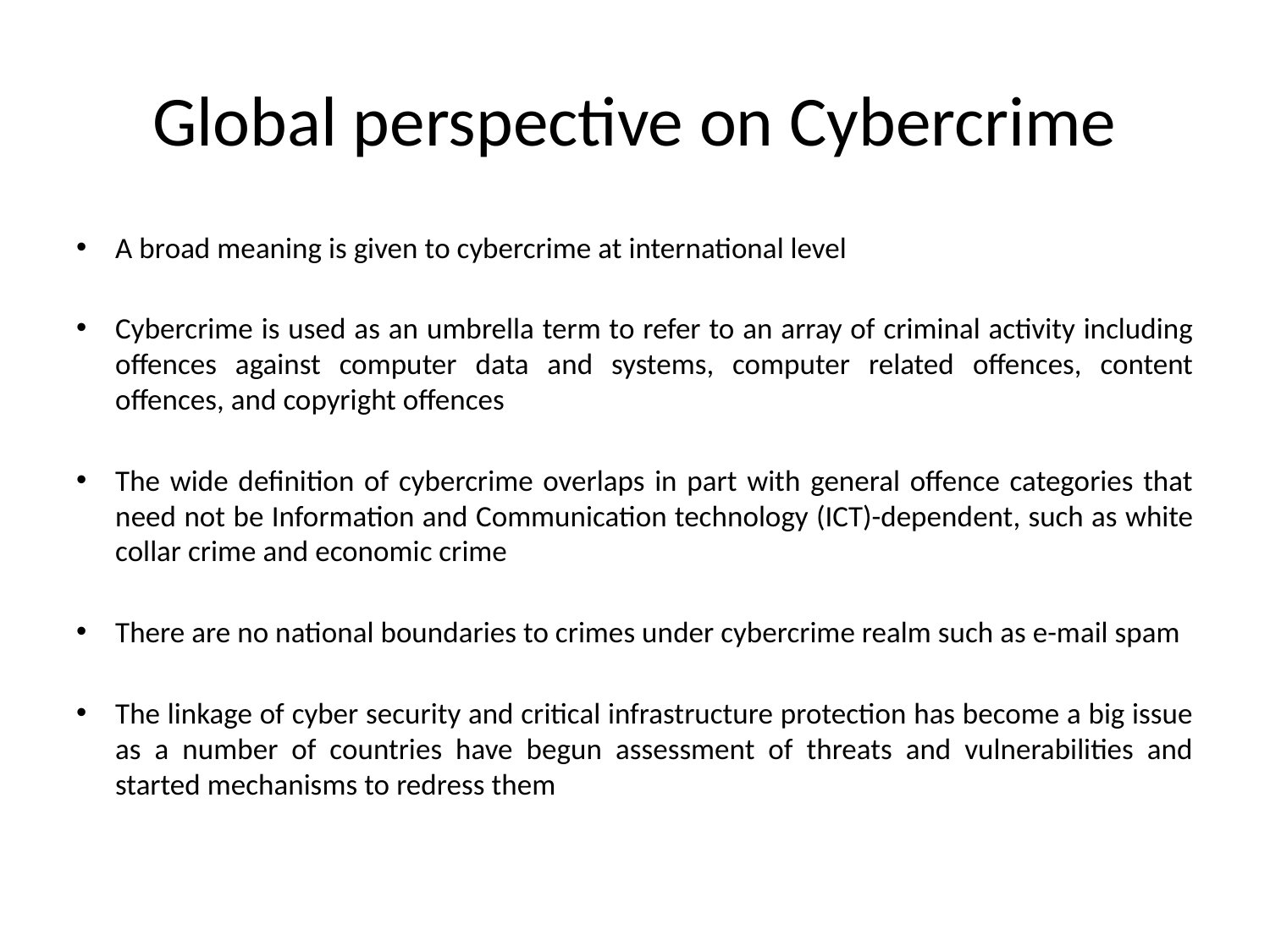

# Global perspective on Cybercrime
A broad meaning is given to cybercrime at international level

Cybercrime is used as an umbrella term to refer to an array of criminal activity including offences against computer data and systems, computer related offences, content offences, and copyright offences

The wide definition of cybercrime overlaps in part with general offence categories that need not be Information and Communication technology (ICT)-dependent, such as white collar crime and economic crime

There are no national boundaries to crimes under cybercrime realm such as e-mail spam

The linkage of cyber security and critical infrastructure protection has become a big issue as a number of countries have begun assessment of threats and vulnerabilities and started mechanisms to redress them